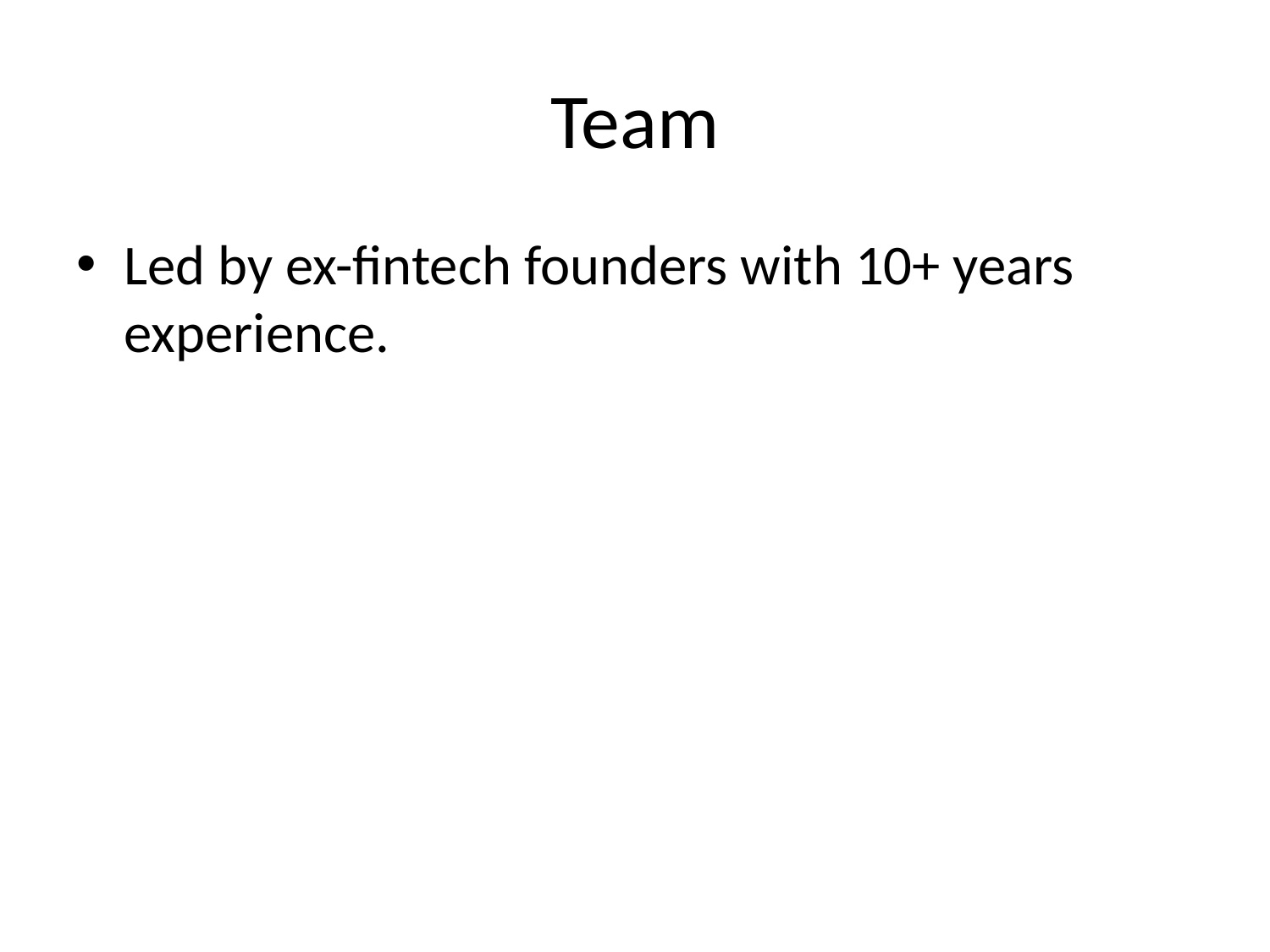

# Team
Led by ex-fintech founders with 10+ years experience.